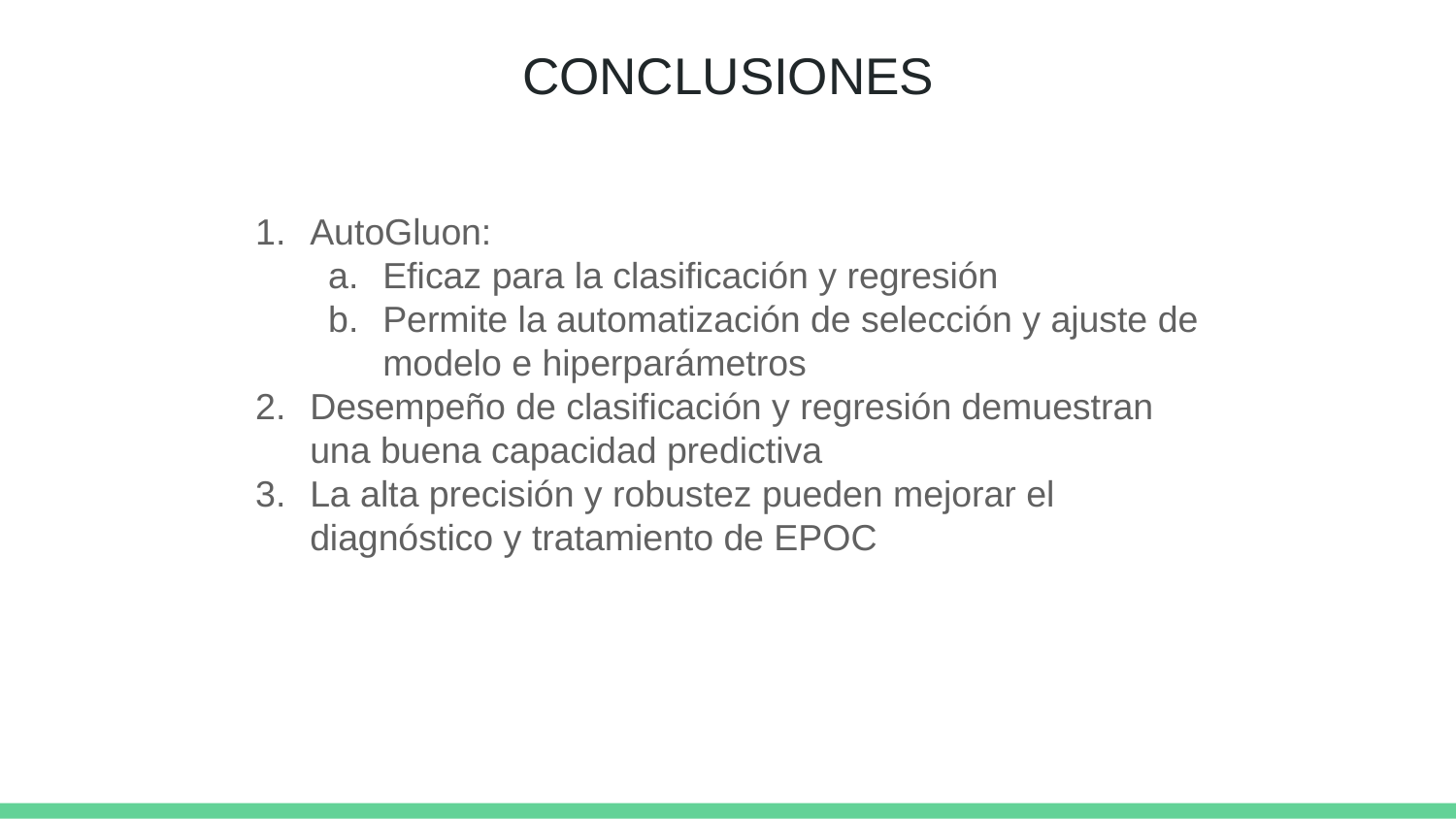

# CONCLUSIONES
AutoGluon:
Eficaz para la clasificación y regresión
Permite la automatización de selección y ajuste de modelo e hiperparámetros
Desempeño de clasificación y regresión demuestran una buena capacidad predictiva
La alta precisión y robustez pueden mejorar el diagnóstico y tratamiento de EPOC